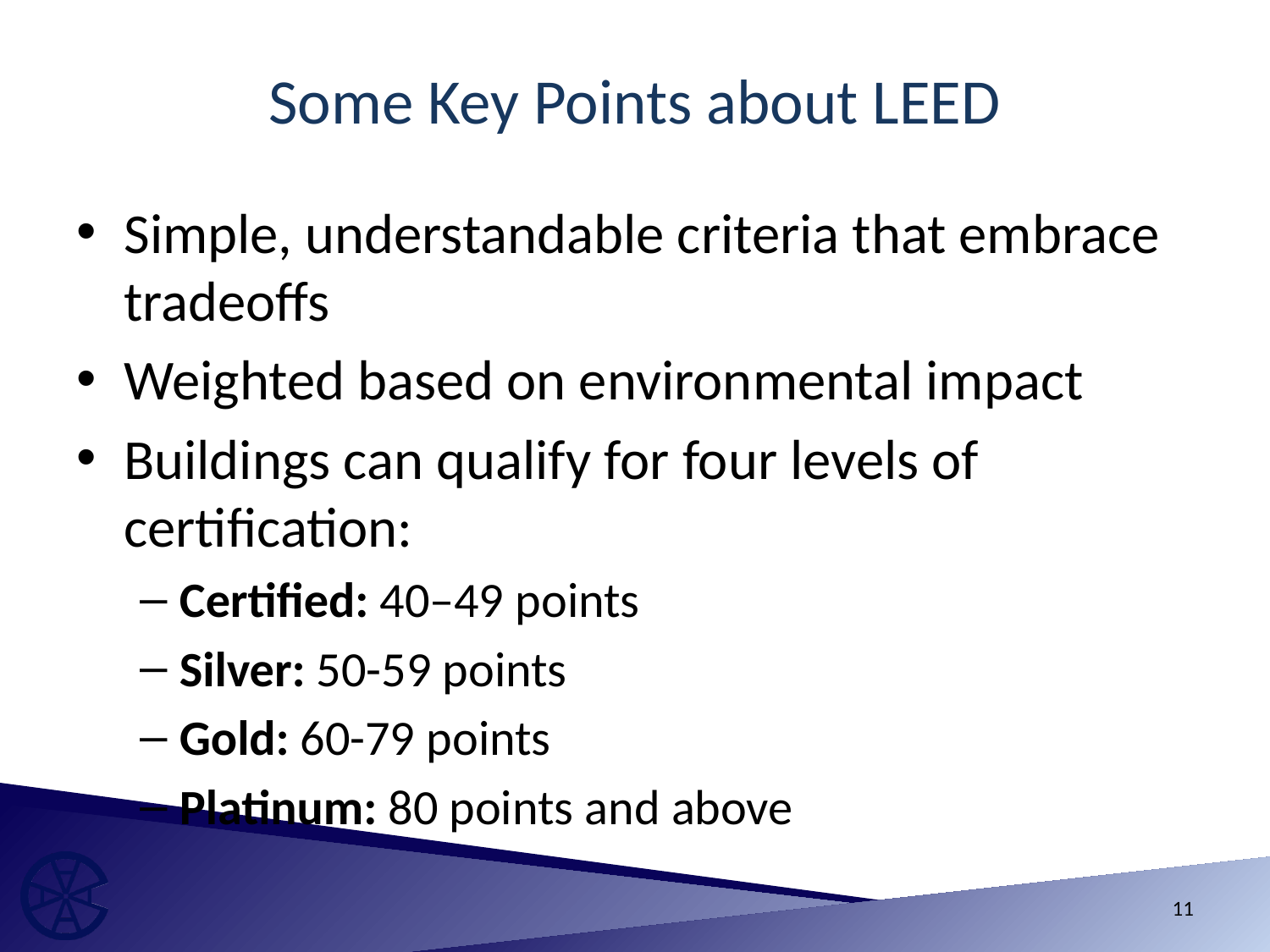

# Some Key Points about LEED
Simple, understandable criteria that embrace tradeoffs
Weighted based on environmental impact
Buildings can qualify for four levels of certification:
Certified: 40–49 points
Silver: 50-59 points
Gold: 60-79 points
Platinum: 80 points and above

11